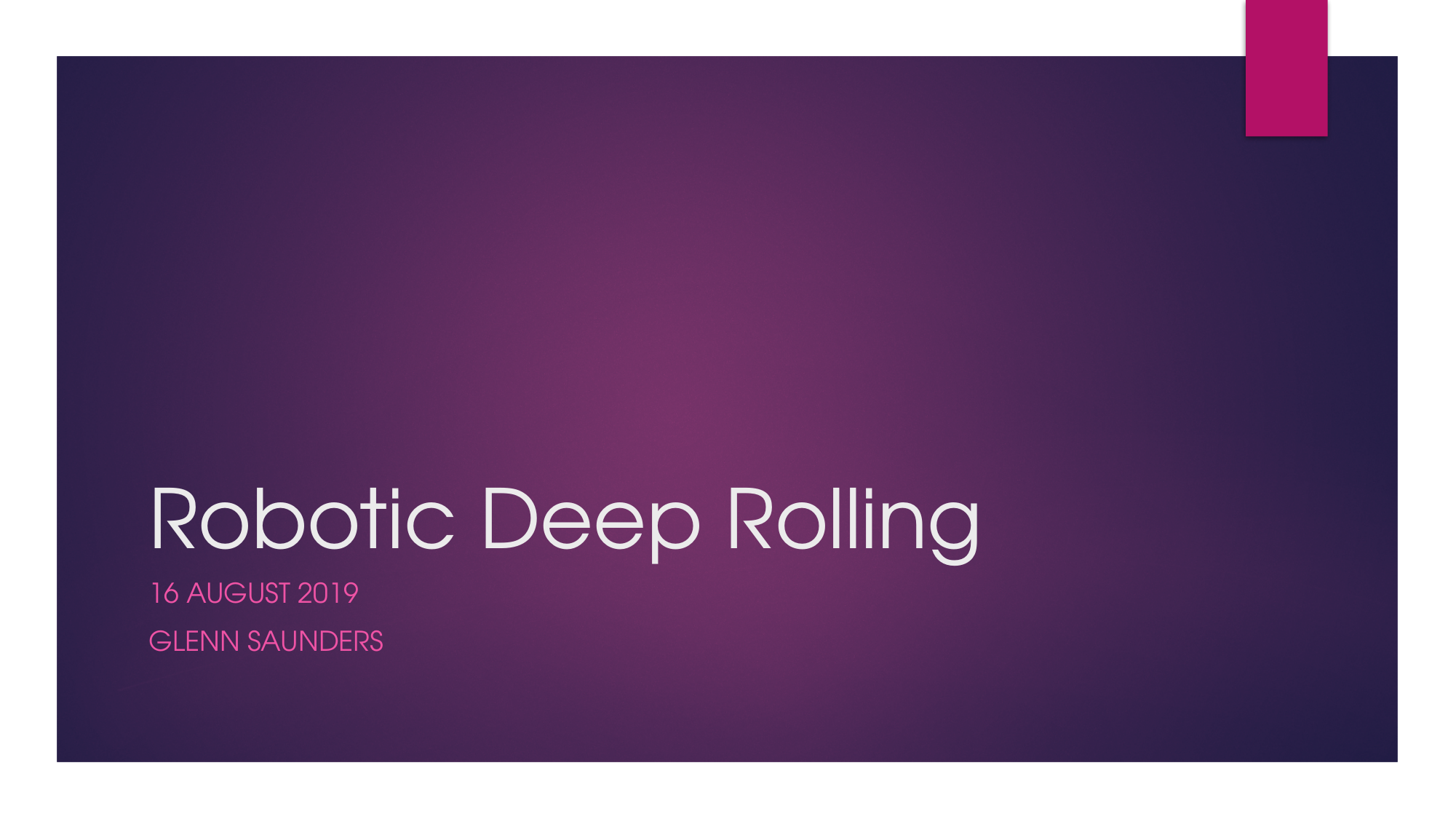

# Robotic Deep Rolling
16 August 2019
Glenn Saunders